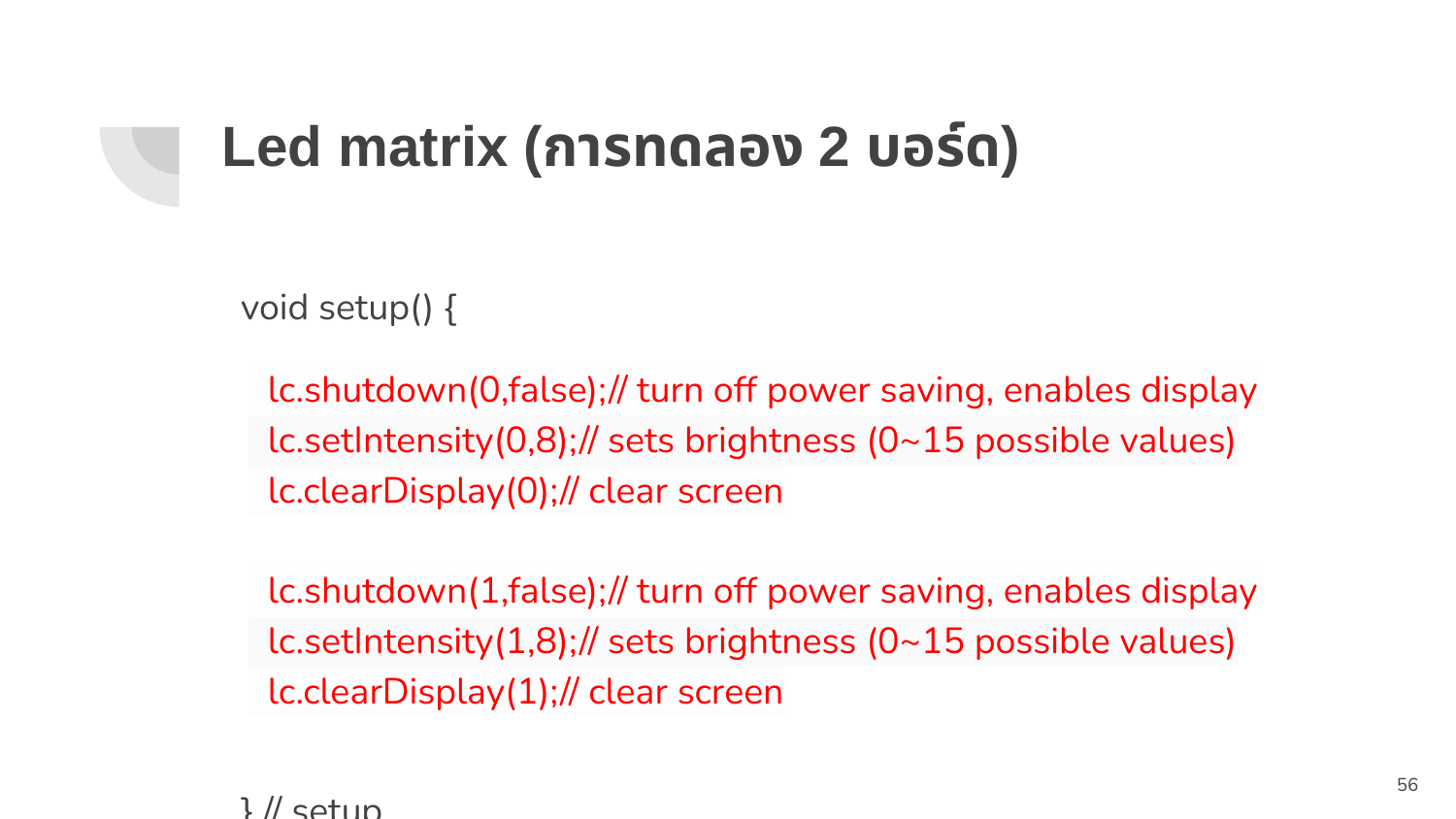

# Led matrix (การทดลอง 2 บอร์ด)
void setup() {
  lc.shutdown(0,false);// turn off power saving, enables display
  lc.setIntensity(0,8);// sets brightness (0~15 possible values)
  lc.clearDisplay(0);// clear screen

  lc.shutdown(1,false);// turn off power saving, enables display
  lc.setIntensity(1,8);// sets brightness (0~15 possible values)
  lc.clearDisplay(1);// clear screen

} // setup
56